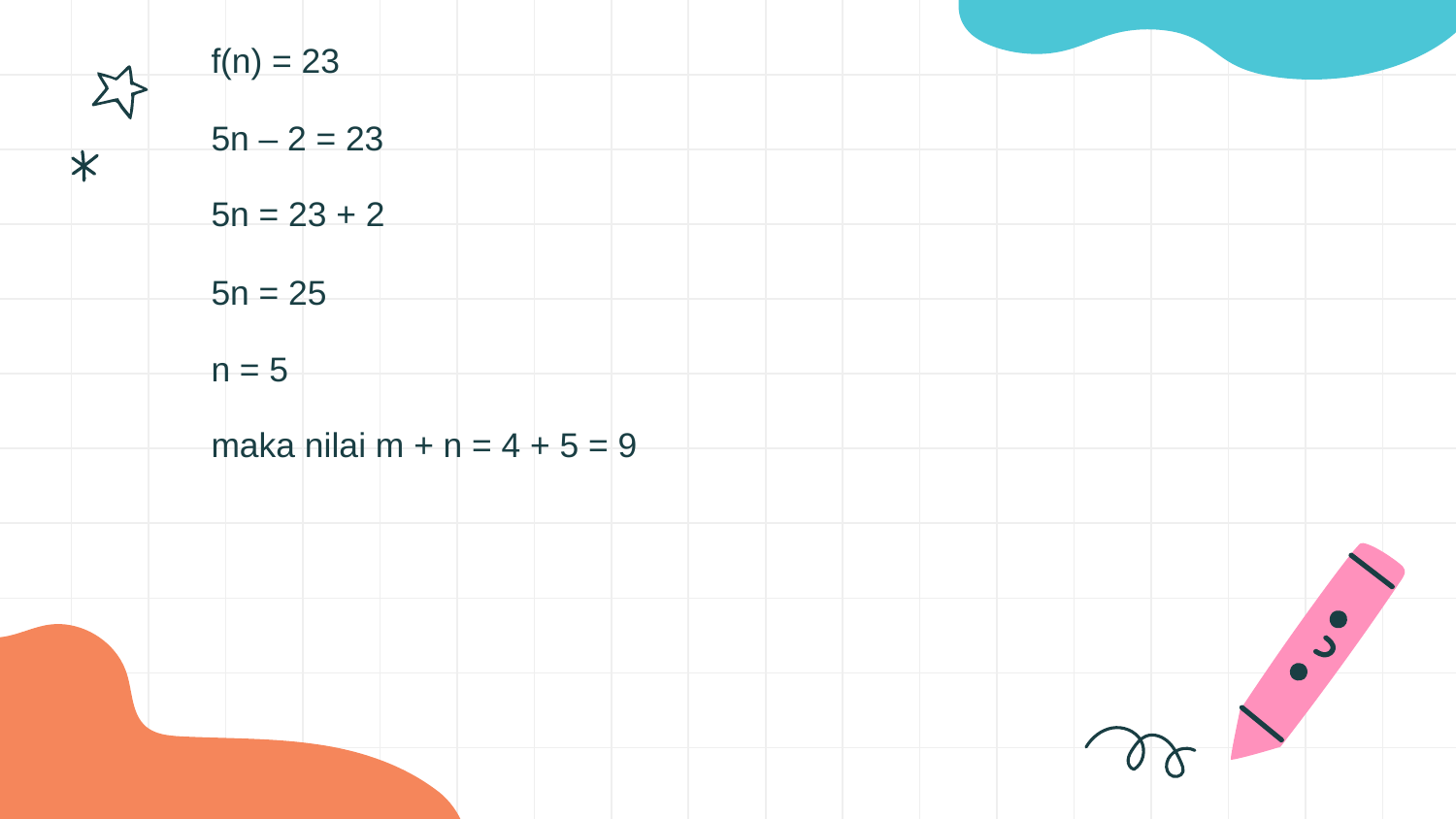

f(n) = 23
     5n – 2 = 23
     5n = 23 + 2
     5n = 25
     n = 5
     maka nilai m + n = 4 + 5 = 9